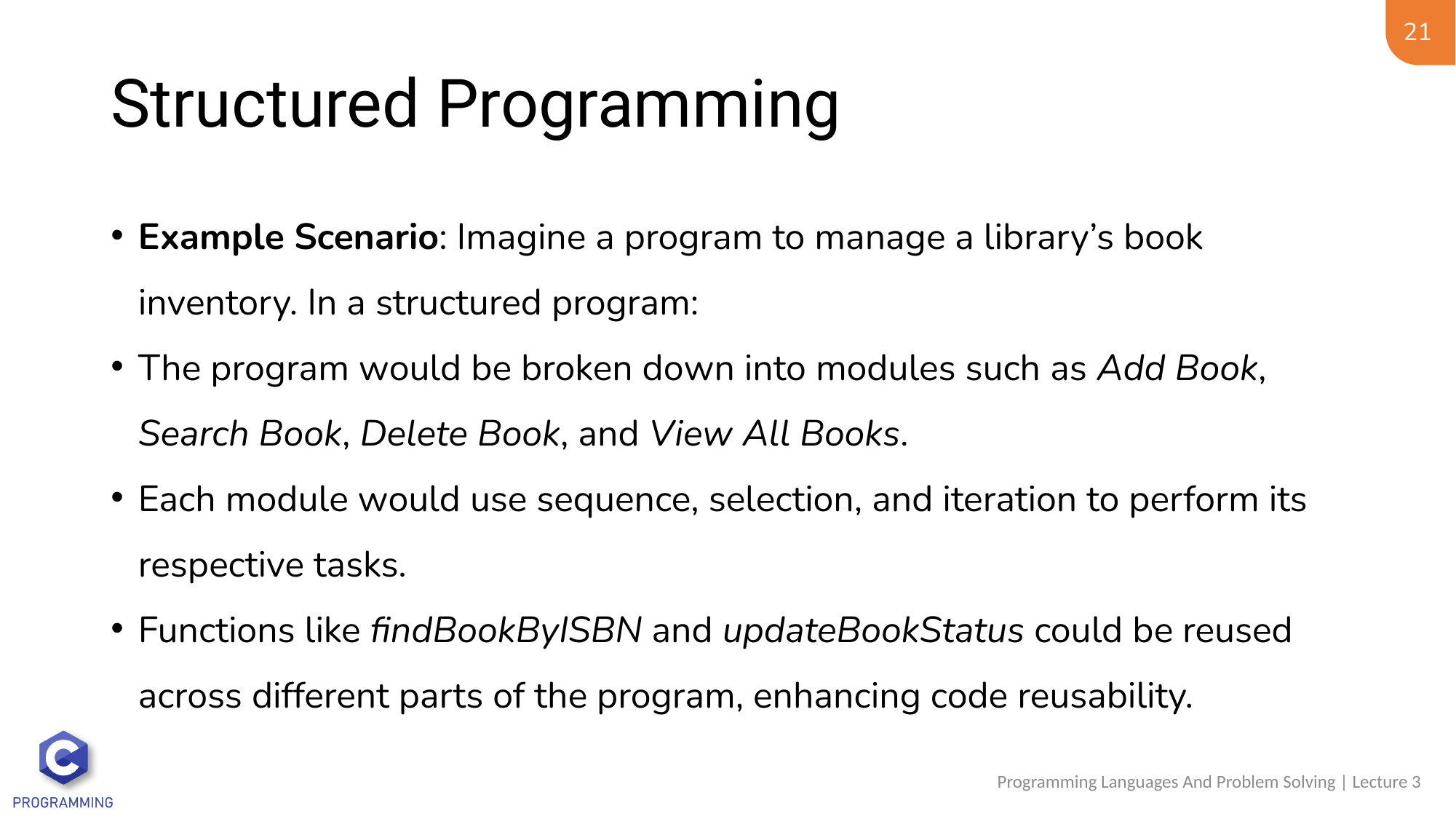

21
# Structured Programming
Example Scenario: Imagine a program to manage a library’s book inventory. In a structured program:
The program would be broken down into modules such as Add Book, Search Book, Delete Book, and View All Books.
Each module would use sequence, selection, and iteration to perform its respective tasks.
Functions like findBookByISBN and updateBookStatus could be reused across different parts of the program, enhancing code reusability.
Programming Languages And Problem Solving | Lecture 3